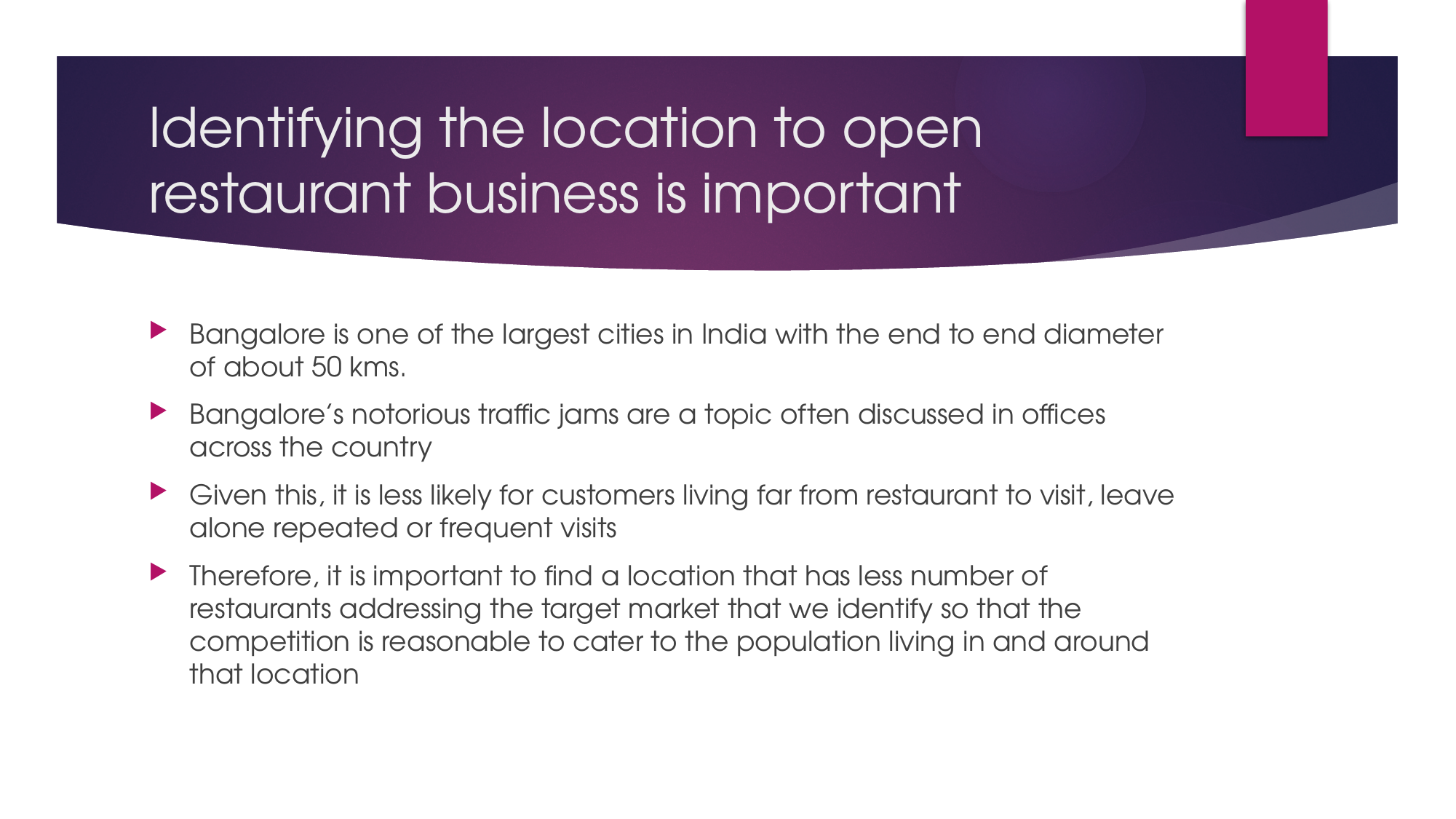

# Identifying the location to open restaurant business is important
Bangalore is one of the largest cities in India with the end to end diameter of about 50 kms.
Bangalore’s notorious traffic jams are a topic often discussed in offices across the country
Given this, it is less likely for customers living far from restaurant to visit, leave alone repeated or frequent visits
Therefore, it is important to find a location that has less number of restaurants addressing the target market that we identify so that the competition is reasonable to cater to the population living in and around that location